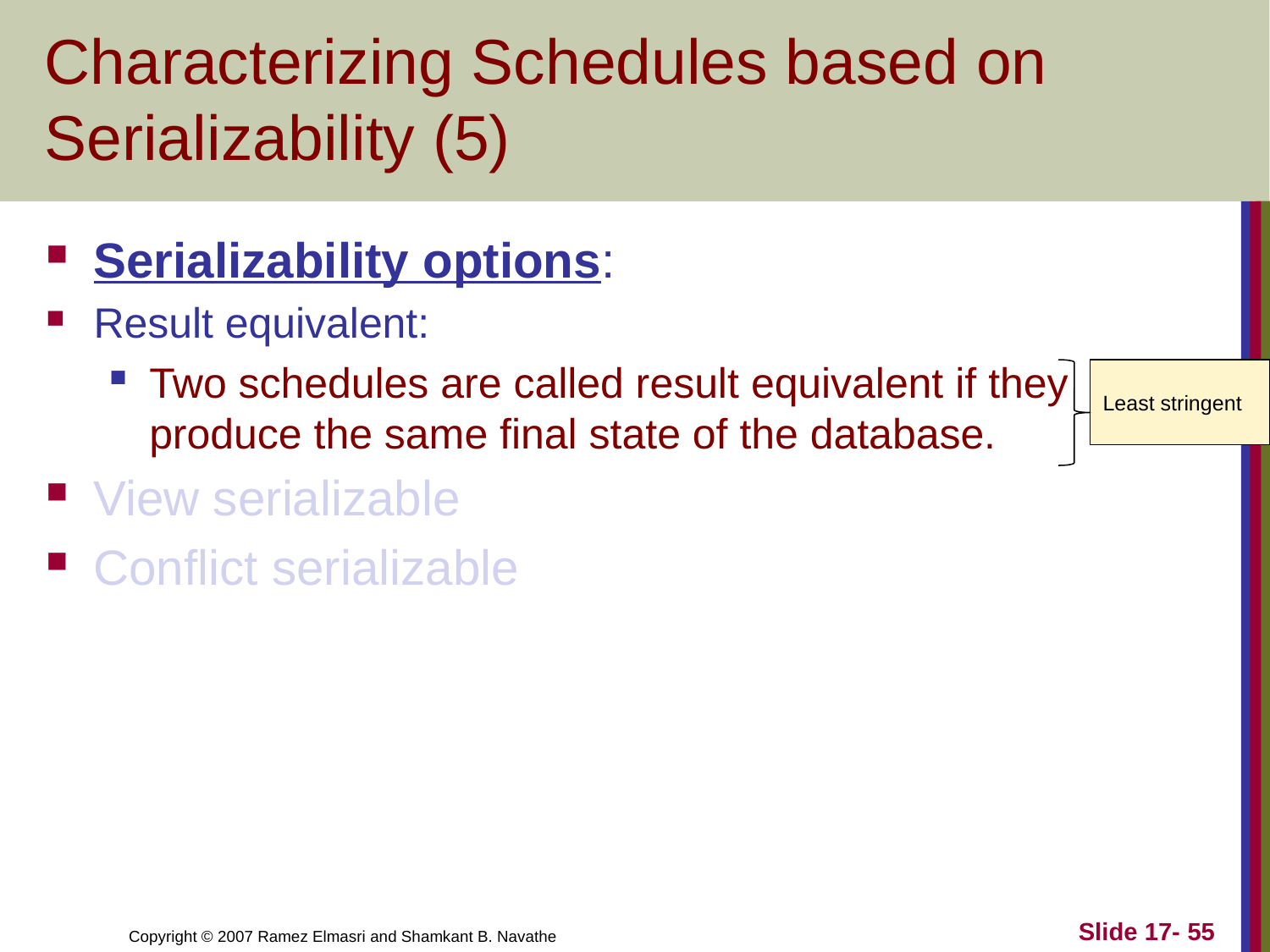

# Characterizing Schedules based on Serializability (5)
Serializability options:
Result equivalent:
Two schedules are called result equivalent if they produce the same final state of the database.
View serializable
Conflict serializable

Least stringent
Slide 17- 55